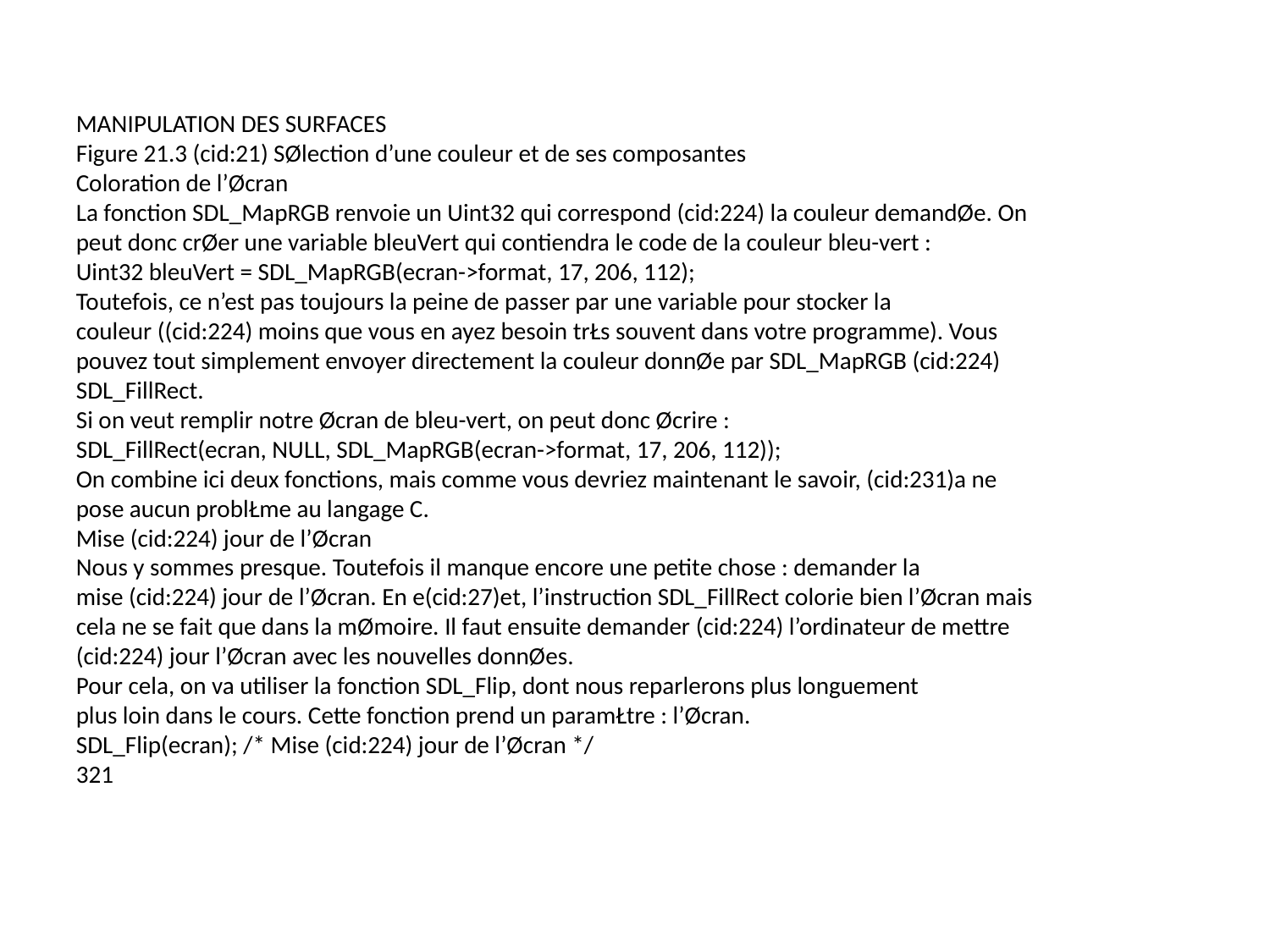

MANIPULATION DES SURFACES
Figure 21.3 (cid:21) SØlection d’une couleur et de ses composantes
Coloration de l’Øcran
La fonction SDL_MapRGB renvoie un Uint32 qui correspond (cid:224) la couleur demandØe. On
peut donc crØer une variable bleuVert qui contiendra le code de la couleur bleu-vert :
Uint32 bleuVert = SDL_MapRGB(ecran->format, 17, 206, 112);
Toutefois, ce n’est pas toujours la peine de passer par une variable pour stocker la
couleur ((cid:224) moins que vous en ayez besoin trŁs souvent dans votre programme). Vous
pouvez tout simplement envoyer directement la couleur donnØe par SDL_MapRGB (cid:224)
SDL_FillRect.
Si on veut remplir notre Øcran de bleu-vert, on peut donc Øcrire :
SDL_FillRect(ecran, NULL, SDL_MapRGB(ecran->format, 17, 206, 112));
On combine ici deux fonctions, mais comme vous devriez maintenant le savoir, (cid:231)a ne
pose aucun problŁme au langage C.
Mise (cid:224) jour de l’Øcran
Nous y sommes presque. Toutefois il manque encore une petite chose : demander la
mise (cid:224) jour de l’Øcran. En e(cid:27)et, l’instruction SDL_FillRect colorie bien l’Øcran mais
cela ne se fait que dans la mØmoire. Il faut ensuite demander (cid:224) l’ordinateur de mettre
(cid:224) jour l’Øcran avec les nouvelles donnØes.
Pour cela, on va utiliser la fonction SDL_Flip, dont nous reparlerons plus longuement
plus loin dans le cours. Cette fonction prend un paramŁtre : l’Øcran.
SDL_Flip(ecran); /* Mise (cid:224) jour de l’Øcran */
321